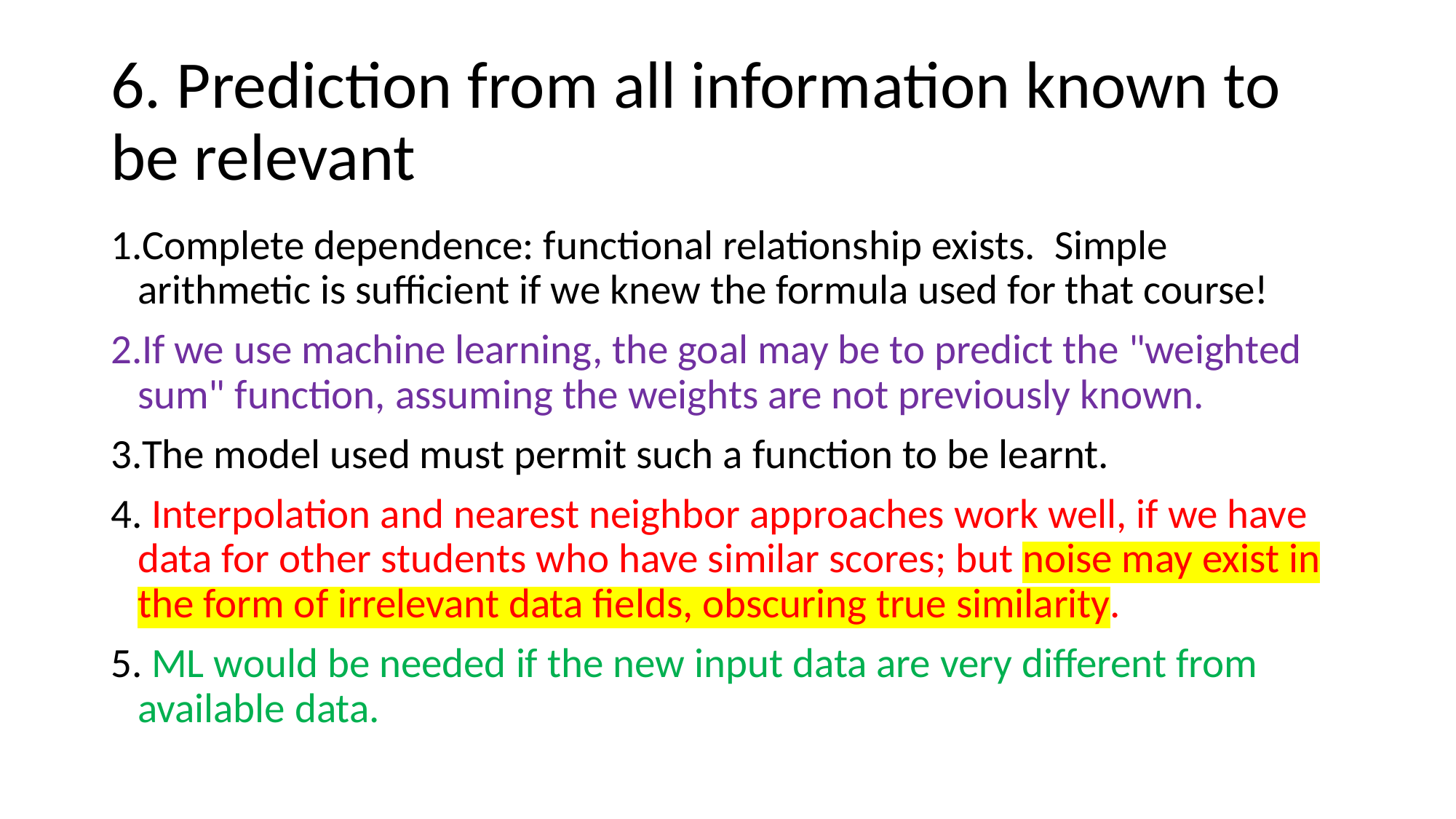

# 6. Prediction from all information known to be relevant
Complete dependence: functional relationship exists.  Simple arithmetic is sufficient if we knew the formula used for that course!
If we use machine learning, the goal may be to predict the "weighted sum" function, assuming the weights are not previously known.
The model used must permit such a function to be learnt.
 Interpolation and nearest neighbor approaches work well, if we have data for other students who have similar scores; but noise may exist in the form of irrelevant data fields, obscuring true similarity.
 ML would be needed if the new input data are very different from available data.